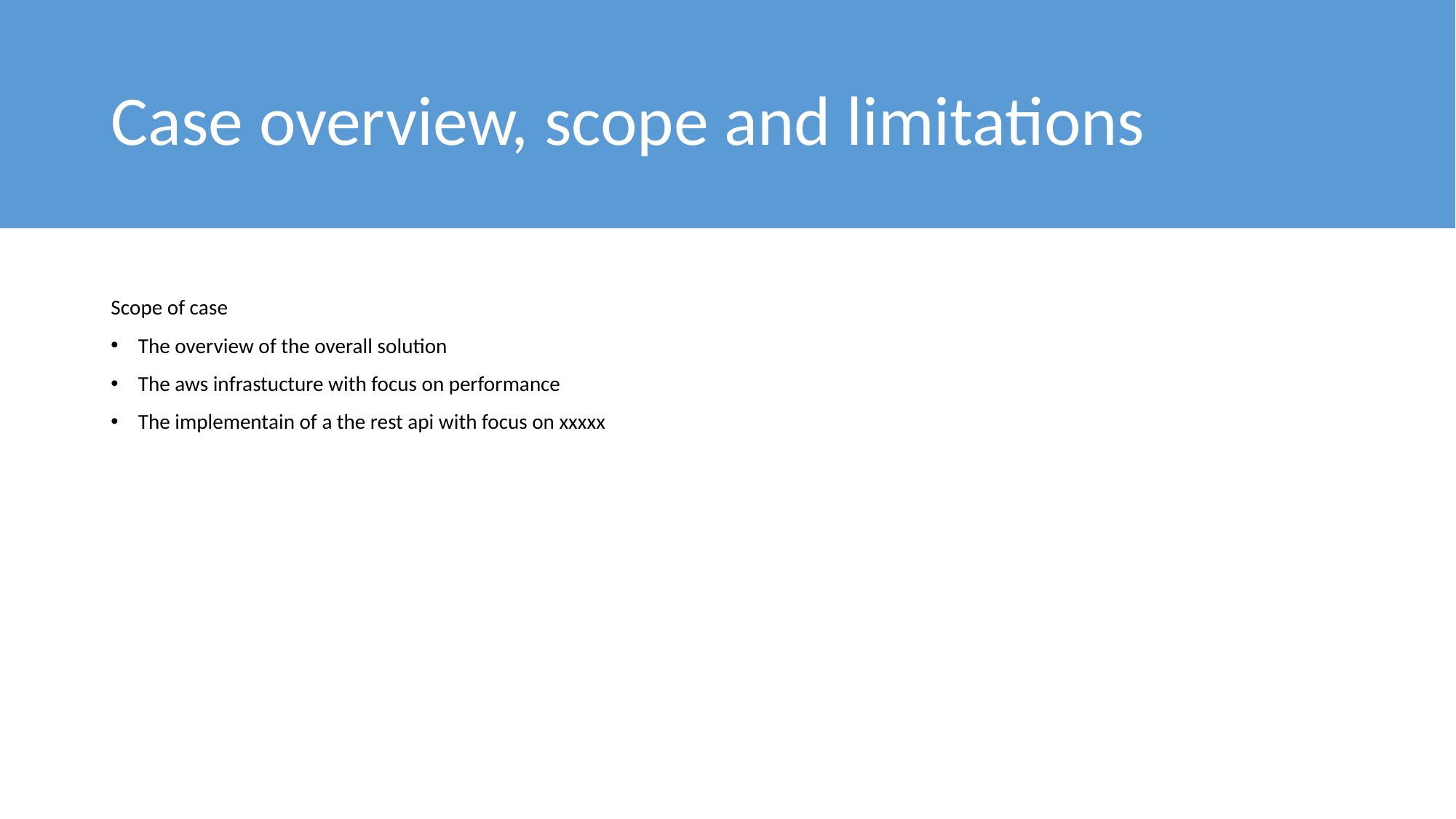

# Case overview, scope and limitations
Scope of case
The overview of the overall solution
The aws infrastucture with focus on performance
The implementain of a the rest api with focus on xxxxx